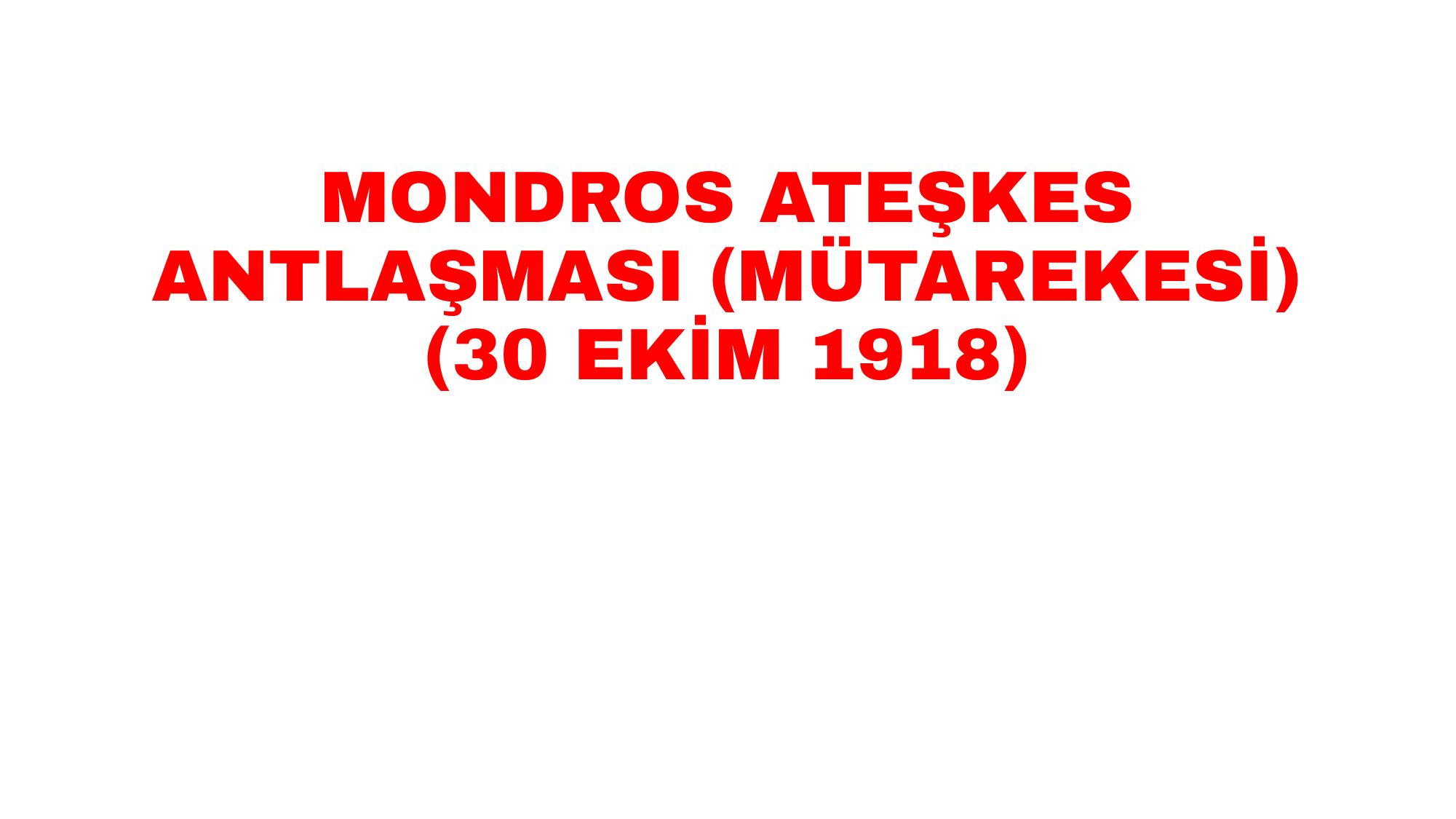

#
MONDROS ATEŞKES ANTLAŞMASI (MÜTAREKESİ) (30 EKİM 1918)